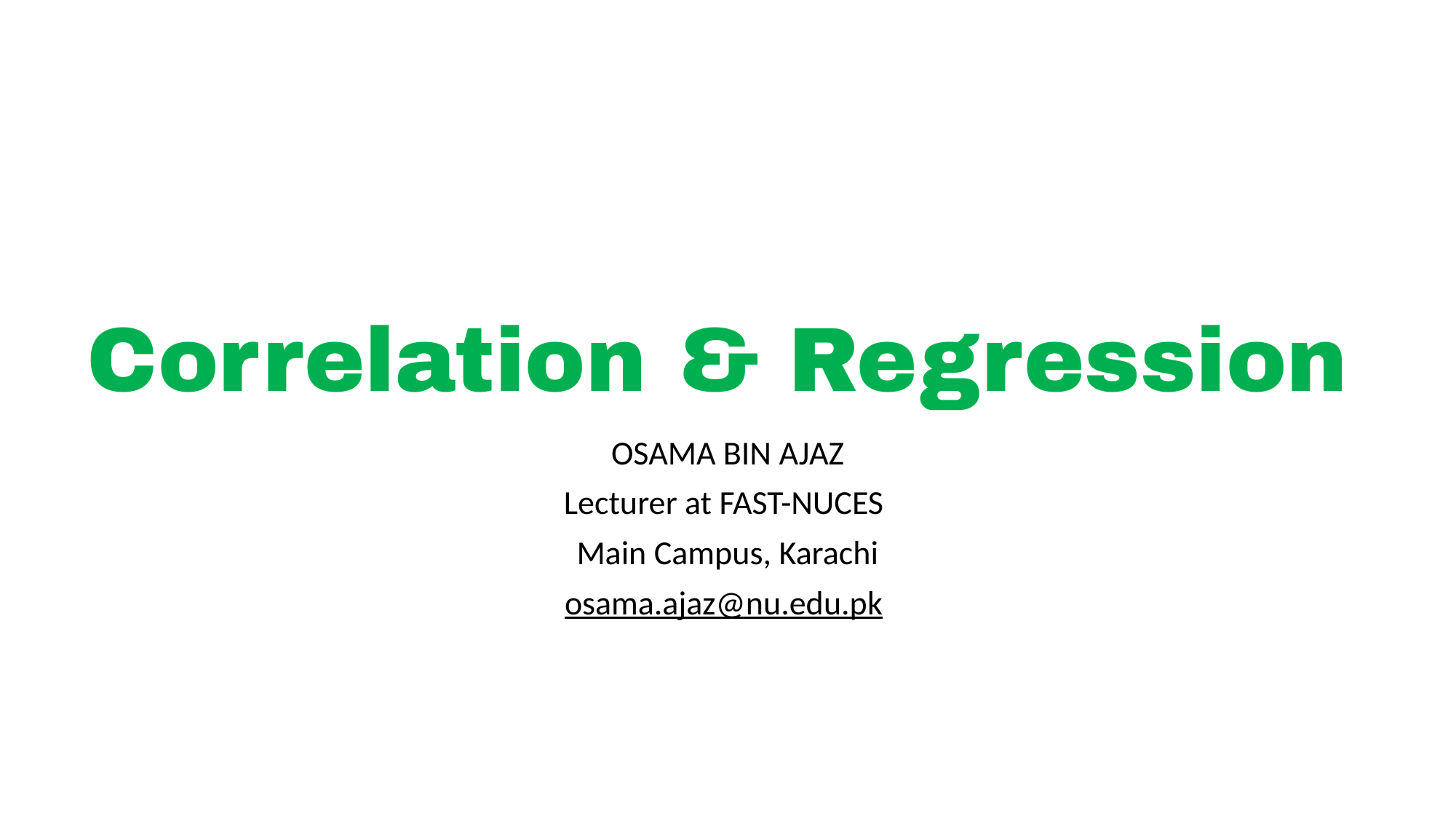

# Correlation & Regression
OSAMA BIN AJAZ
Lecturer at FAST-NUCES
Main Campus, Karachi
osama.ajaz@nu.edu.pk